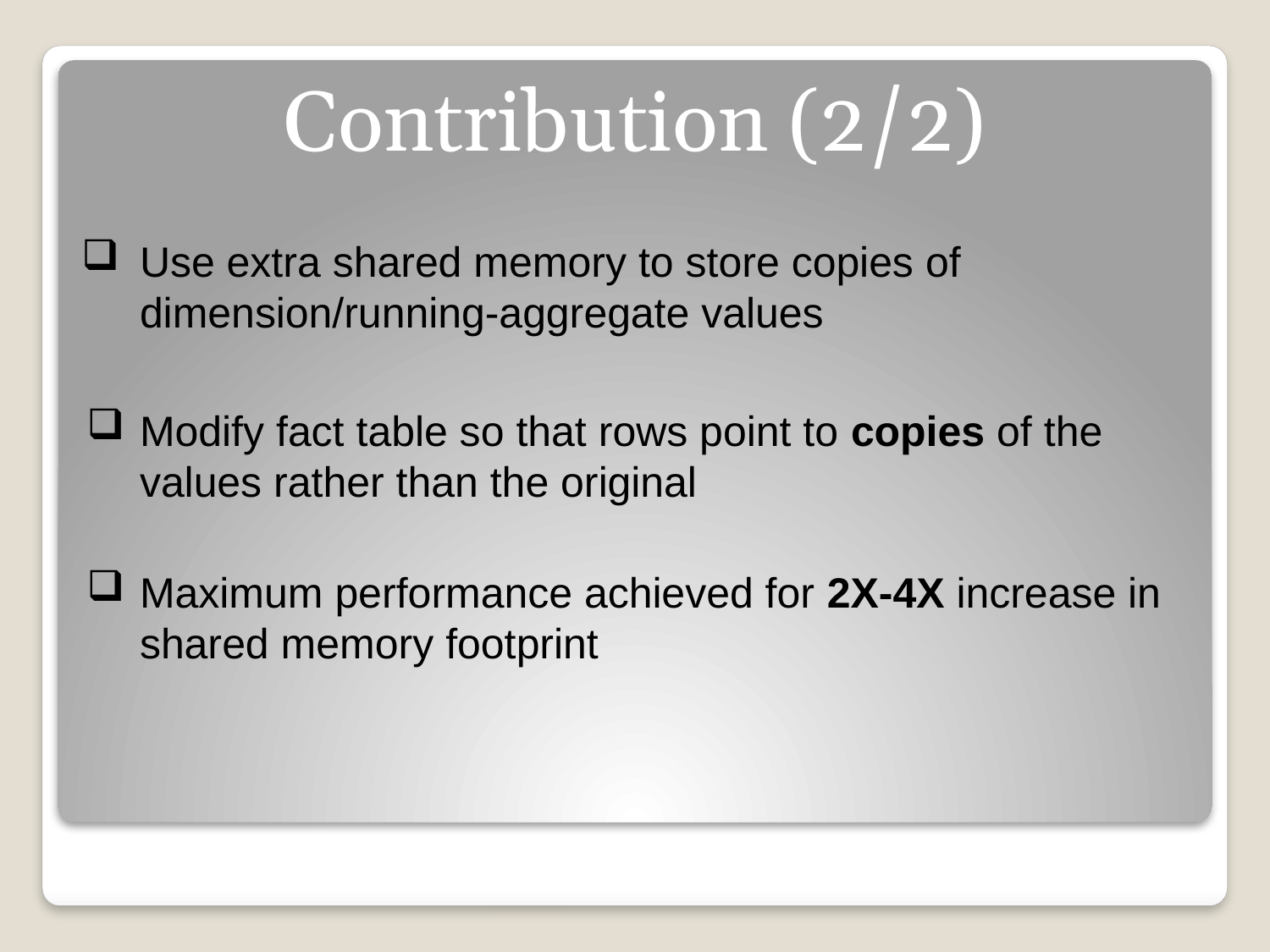

# Contribution (2/2)
Use extra shared memory to store copies of dimension/running-aggregate values

Modify fact table so that rows point to copies of the values rather than the original

Maximum performance achieved for 2X-4X increase in shared memory footprint